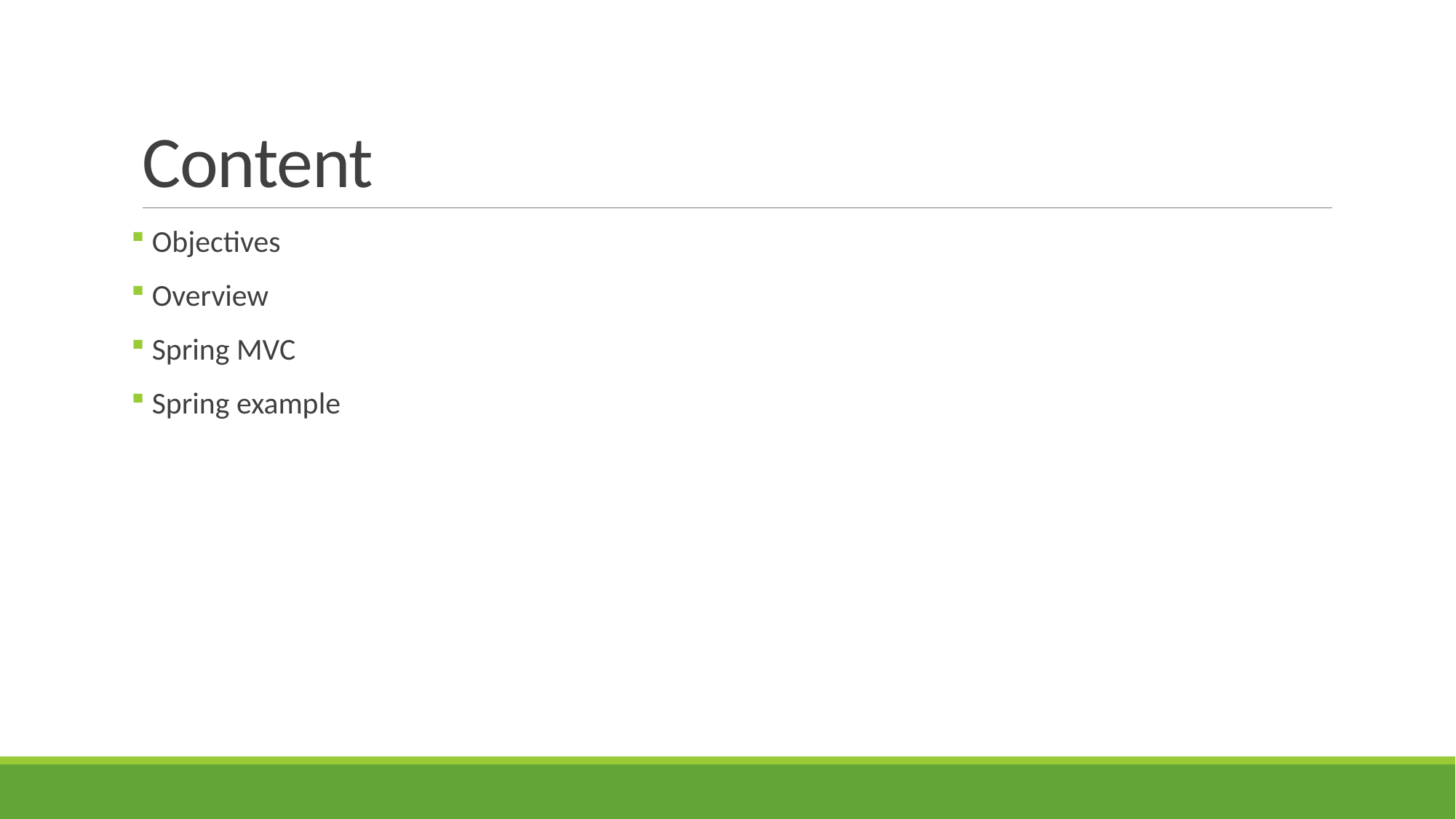

# Content
 Objectives
 Overview
 Spring MVC
 Spring example